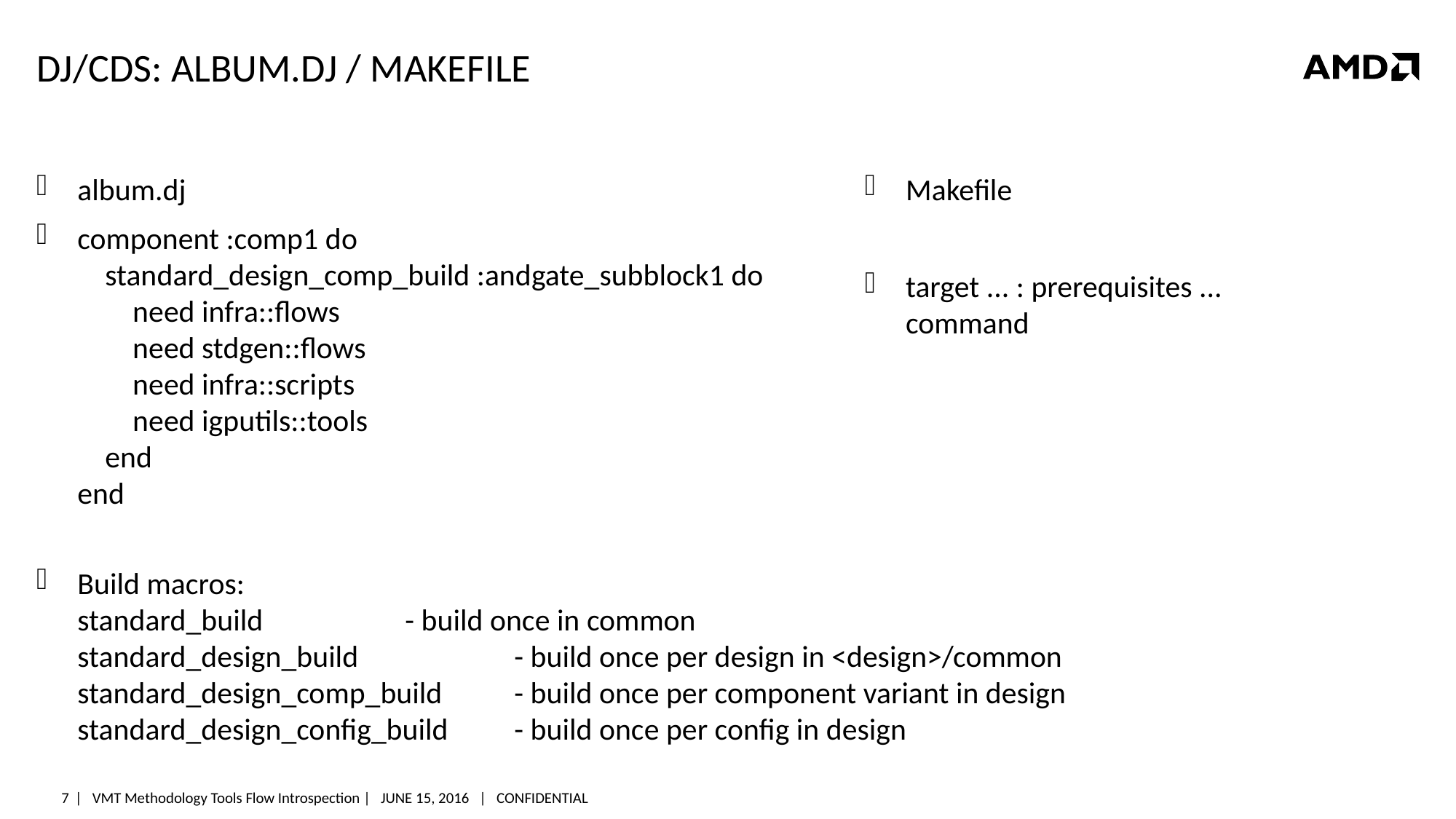

# DJ/CDS: album.dj / makefile
album.dj
component :comp1 do
    standard_design_comp_build :andgate_subblock1 do
        need infra::flows
        need stdgen::flows
        need infra::scripts
        need igputils::tools
    end
end
Makefile

target ... : prerequisites ...
command
Build macros:
standard_build		- build once in common
standard_design_build		- build once per design in <design>/common
standard_design_comp_build	- build once per component variant in design
standard_design_config_build	- build once per config in design